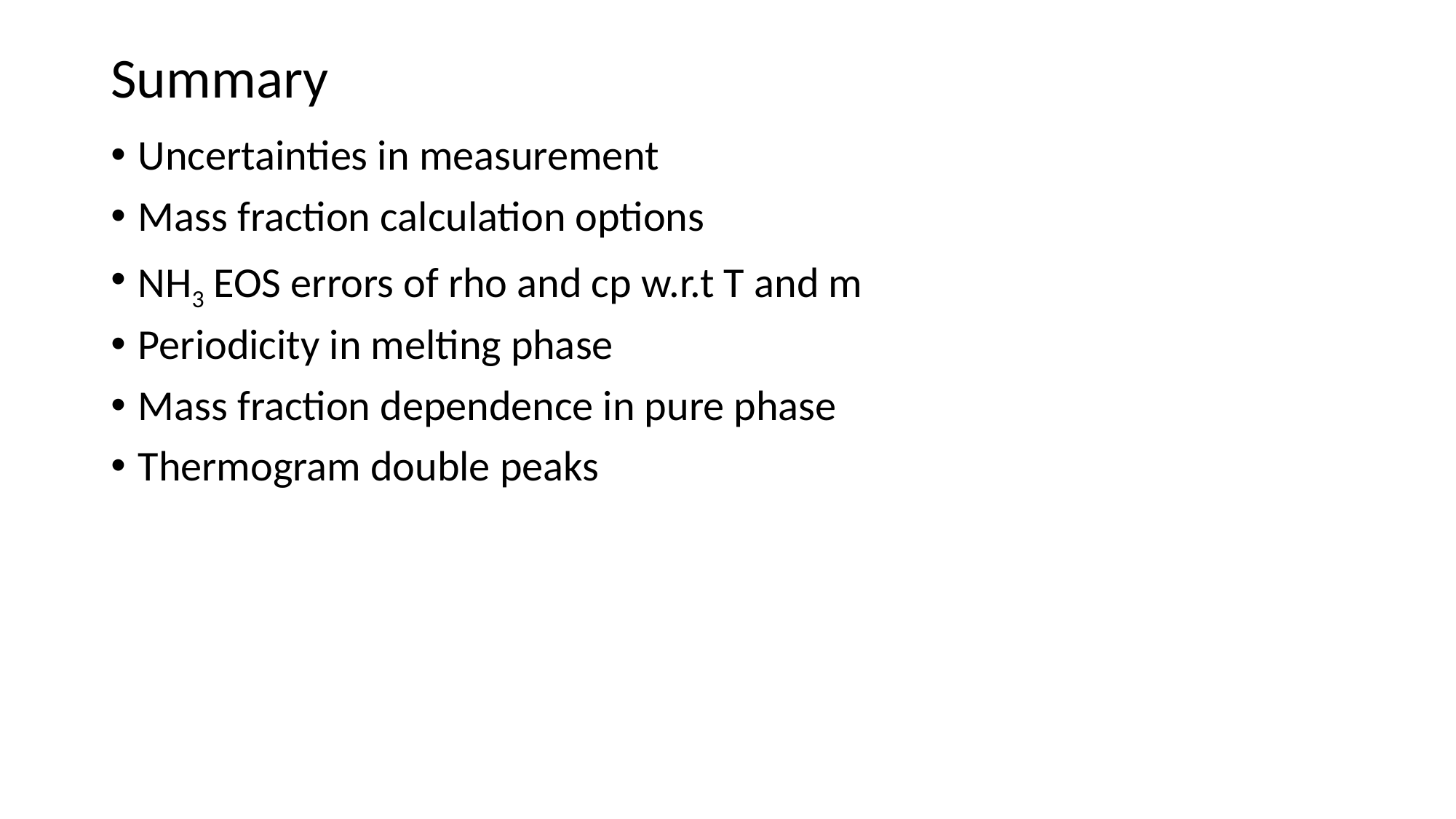

Summary
Uncertainties in measurement
Mass fraction calculation options
NH3 EOS errors of rho and cp w.r.t T and m
Periodicity in melting phase
Mass fraction dependence in pure phase
Thermogram double peaks